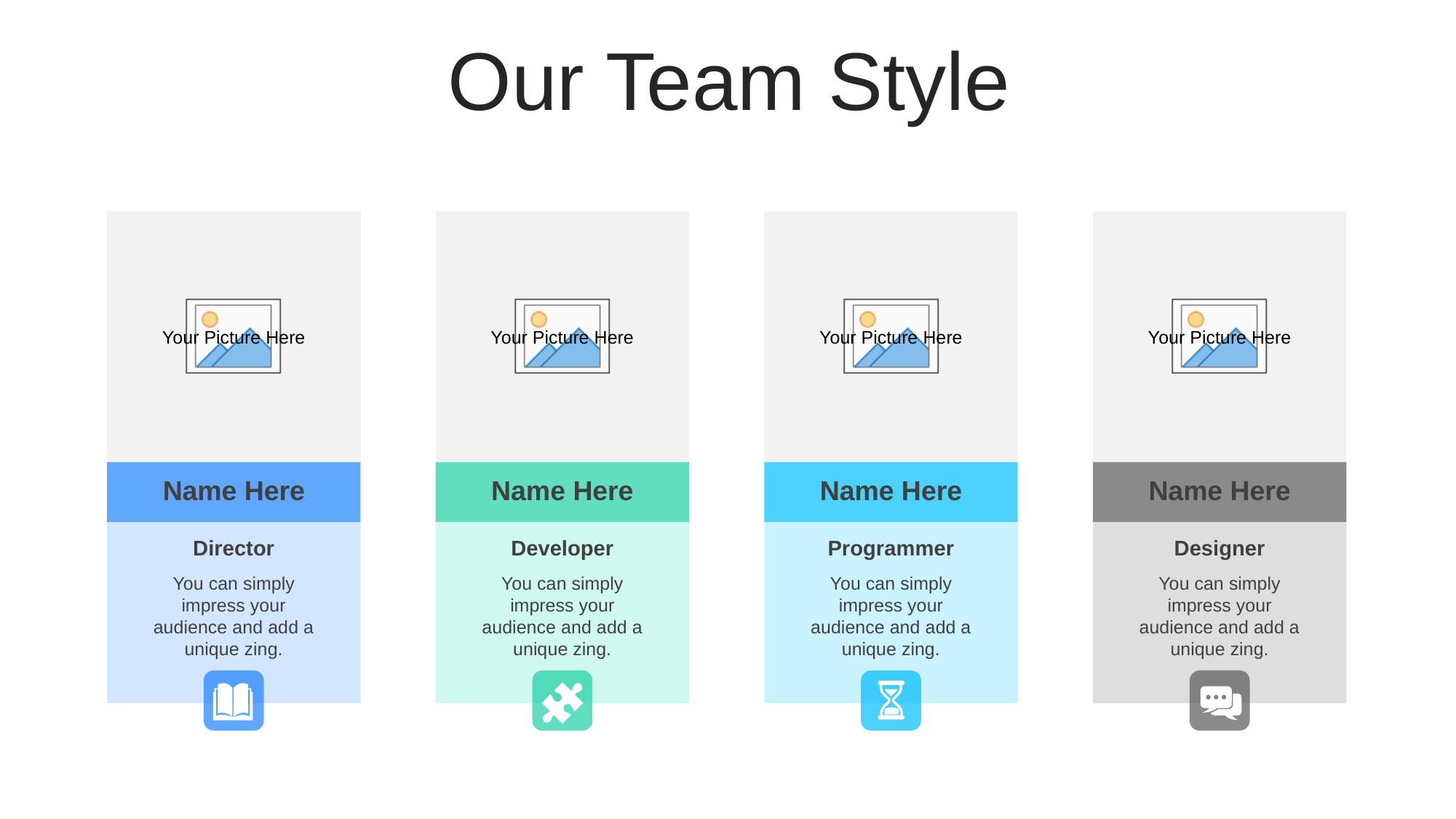

Our Team Style

Name Here
Name Here
Name Here
Name Here

Director
Developer
Programmer
Designer
You can simply impress your audience and add a unique zing.
You can simply impress your audience and add a unique zing.
You can simply impress your audience and add a unique zing.
You can simply impress your audience and add a unique zing.